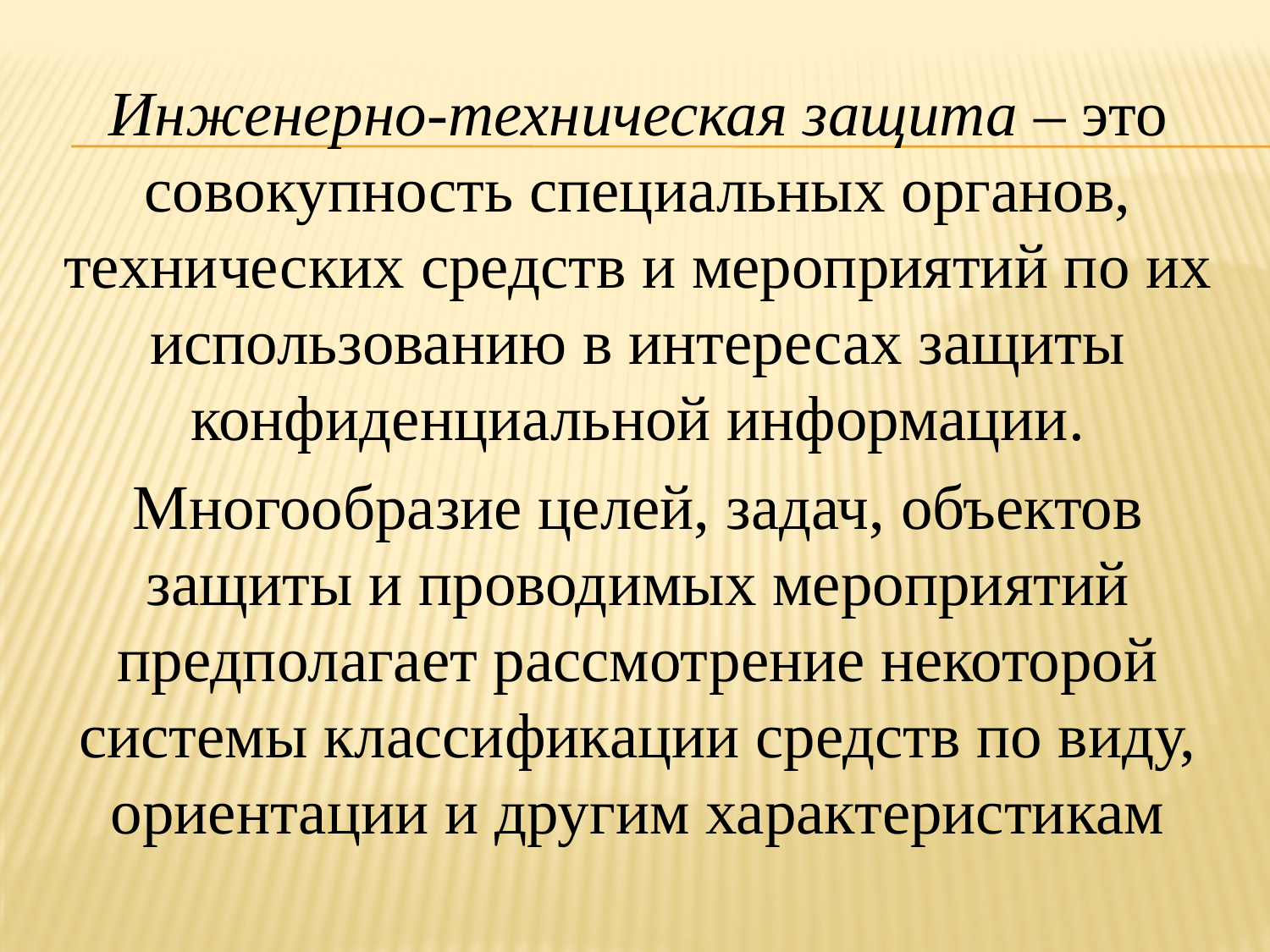

Инженерно-техническая защита – это совокупность специальных органов, технических средств и мероприятий по их использованию в интересах защиты конфиденциальной информации.
Многообразие целей, задач, объектов защиты и проводимых мероприятий предполагает рассмотрение некоторой системы классификации средств по виду, ориентации и другим характеристикам